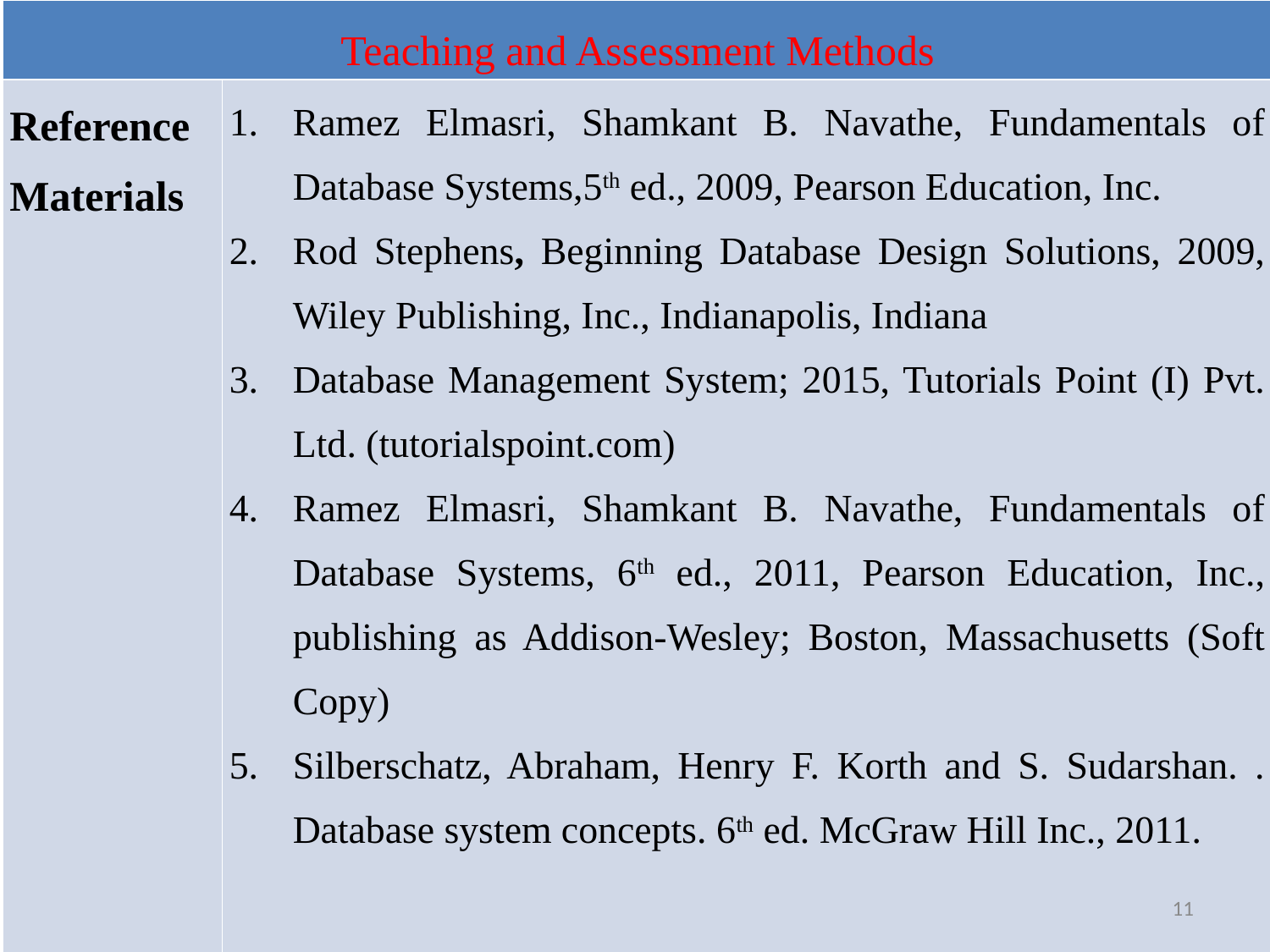

| Teaching and Assessment Methods |  |
| --- | --- |
| Reference Materials | Ramez Elmasri, Shamkant B. Navathe, Fundamentals of Database Systems,5th ed., 2009, Pearson Education, Inc. Rod Stephens, Beginning Database Design Solutions, 2009, Wiley Publishing, Inc., Indianapolis, Indiana Database Management System; 2015, Tutorials Point (I) Pvt. Ltd. (tutorialspoint.com) Ramez Elmasri, Shamkant B. Navathe, Fundamentals of Database Systems, 6th ed., 2011, Pearson Education, Inc., publishing as Addison-Wesley; Boston, Massachusetts (Soft Copy) Silberschatz, Abraham, Henry F. Korth and S. Sudarshan. . Database system concepts. 6th ed. McGraw Hill Inc., 2011. |
11